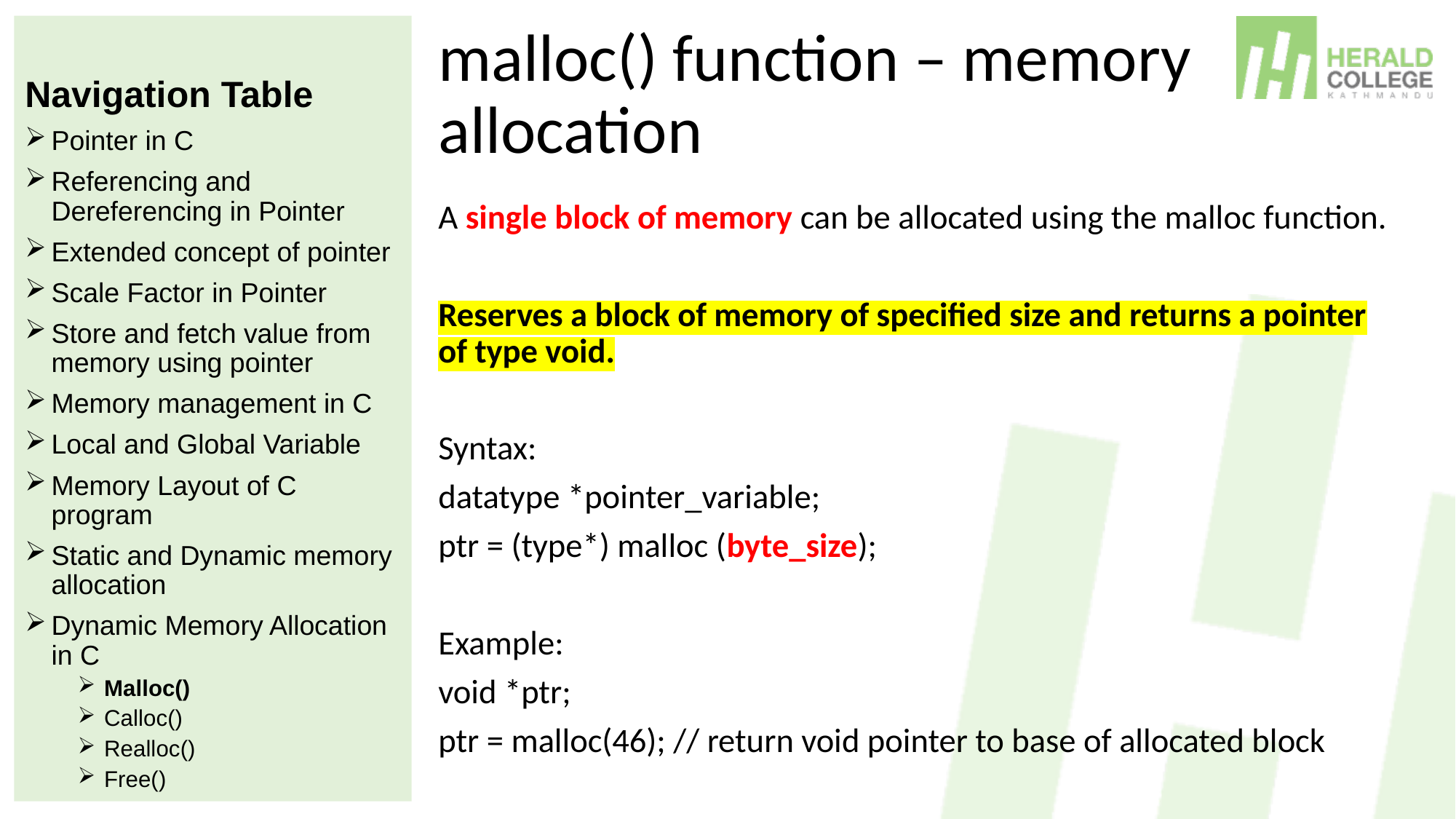

Navigation Table
Pointer in C
Referencing and Dereferencing in Pointer
Extended concept of pointer
Scale Factor in Pointer
Store and fetch value from memory using pointer
Memory management in C
Local and Global Variable
Memory Layout of C program
Static and Dynamic memory allocation
Dynamic Memory Allocation in C
Malloc()
Calloc()
Realloc()
Free()

# malloc() function – memory allocation
A single block of memory can be allocated using the malloc function.

Reserves a block of memory of specified size and returns a pointer of type void.

Syntax:
datatype *pointer_variable;
ptr = (type*) malloc (byte_size);

Example:
void *ptr;
ptr = malloc(46); // return void pointer to base of allocated block